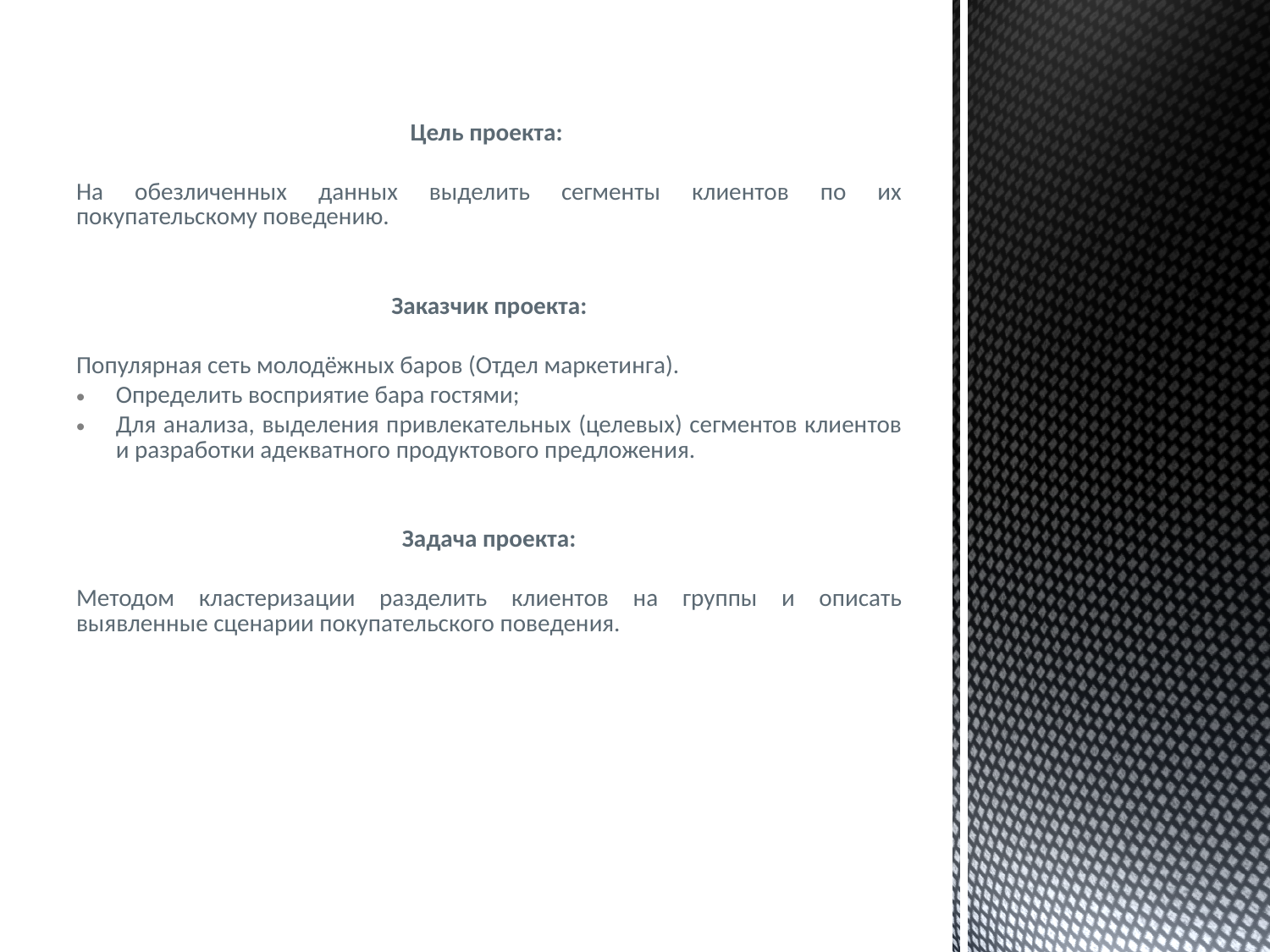

Цель проекта:

На обезличенных данных выделить сегменты клиентов по их покупательскому поведению.

Заказчик проекта:

Популярная сеть молодёжных баров (Отдел маркетинга).
Определить восприятие бара гостями;
Для анализа, выделения привлекательных (целевых) сегментов клиентов и разработки адекватного продуктового предложения.

Задача проекта:

Методом кластеризации разделить клиентов на группы и описать выявленные сценарии покупательского поведения.